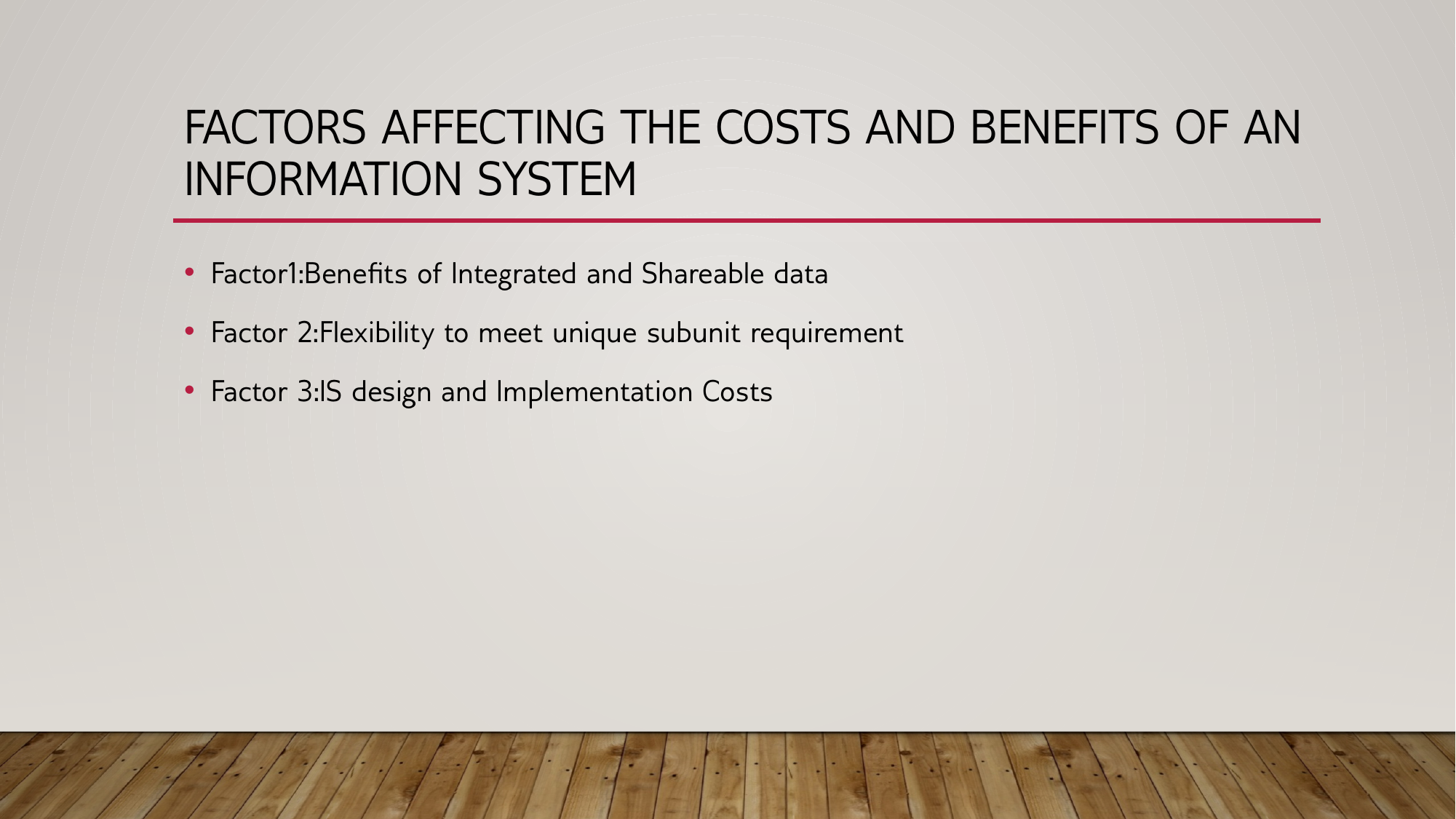

# Factors affecting the costs and benefits of an information system
Factor1:Benefits of Integrated and Shareable data
Factor 2:Flexibility to meet unique subunit requirement
Factor 3:IS design and Implementation Costs